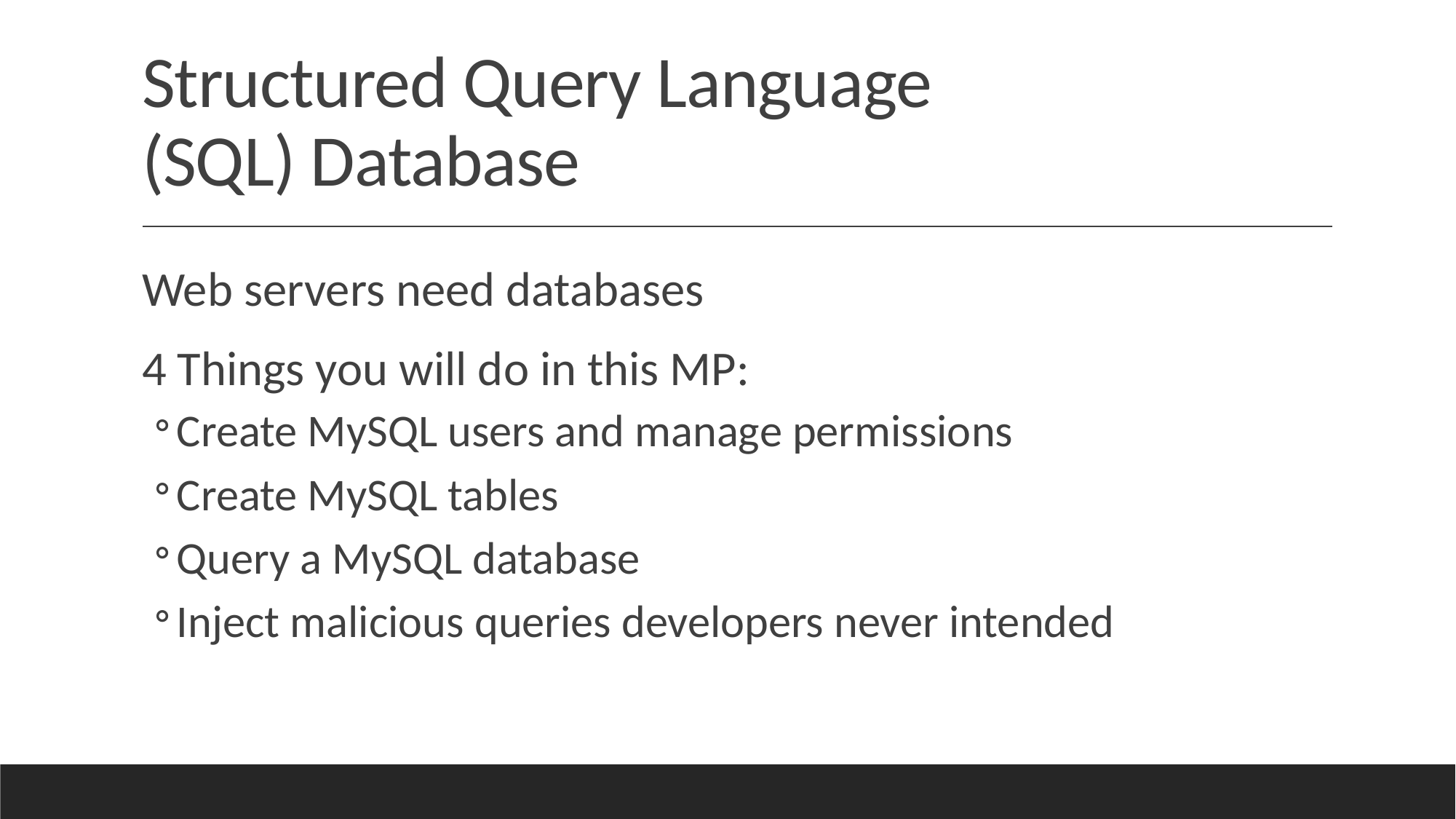

# Structured Query Language (SQL) Database
Web servers need databases
4 Things you will do in this MP:
Create MySQL users and manage permissions
Create MySQL tables
Query a MySQL database
Inject malicious queries developers never intended